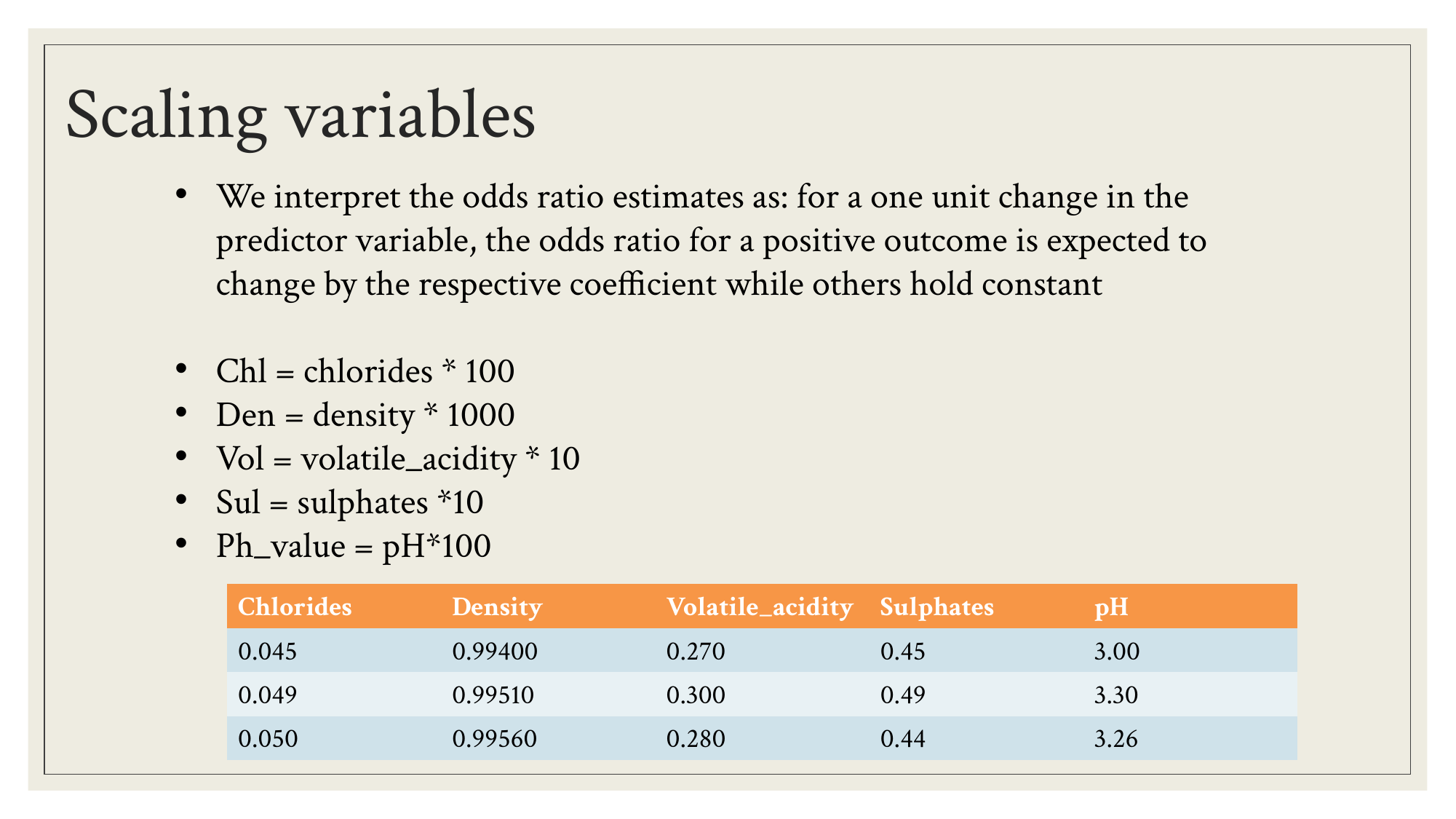

# Scaling variables
We interpret the odds ratio estimates as: for a one unit change in the predictor variable, the odds ratio for a positive outcome is expected to change by the respective coefficient while others hold constant

Chl = chlorides * 100
Den = density * 1000
Vol = volatile_acidity * 10
Sul = sulphates *10
Ph_value = pH*100

| Chlorides | Density | Volatile\_acidity | Sulphates | pH |
| --- | --- | --- | --- | --- |
| 0.045 | 0.99400 | 0.270 | 0.45 | 3.00 |
| 0.049 | 0.99510 | 0.300 | 0.49 | 3.30 |
| 0.050 | 0.99560 | 0.280 | 0.44 | 3.26 |